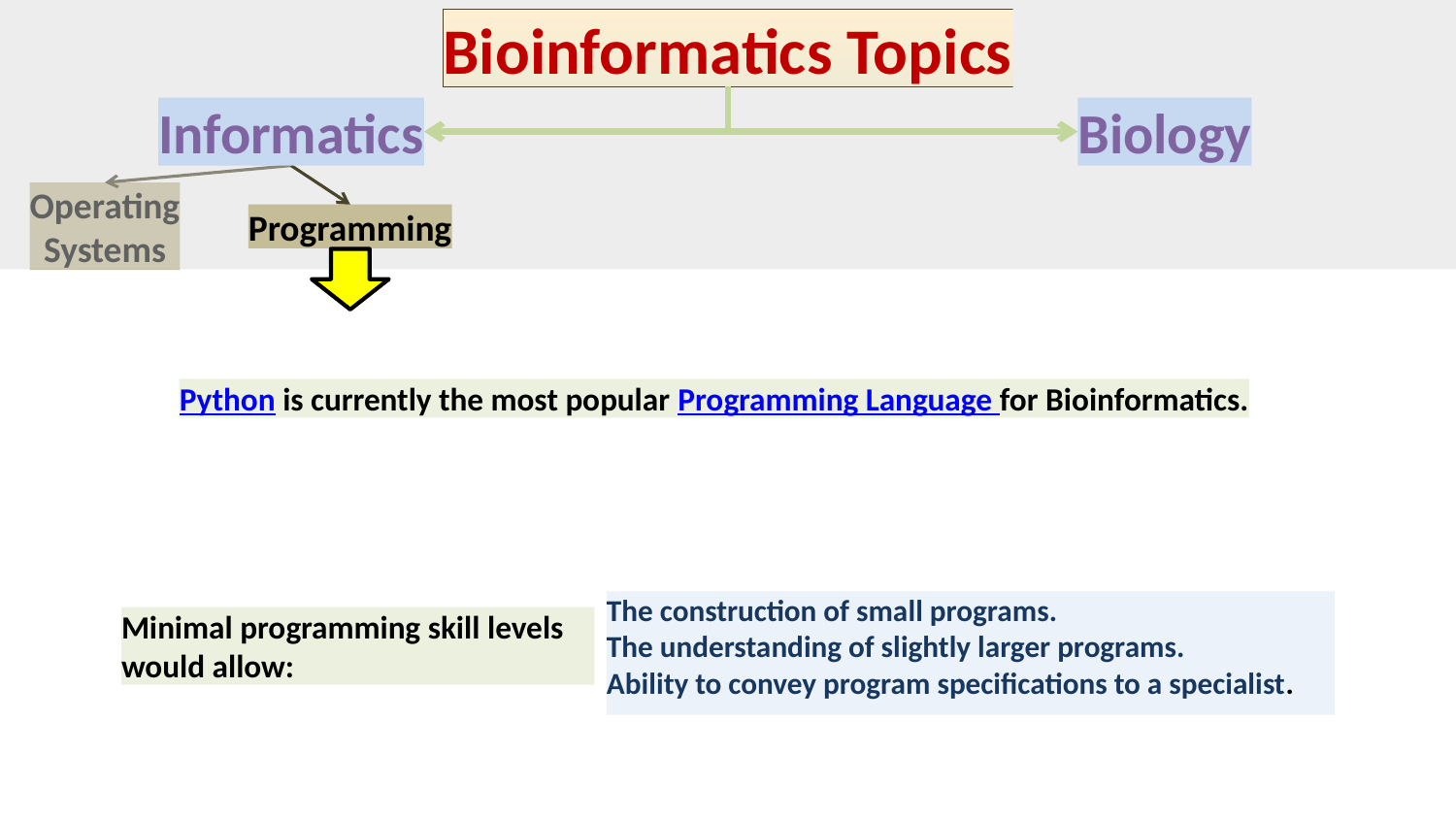

Bioinformatics Topics
Informatics
Biology
Operating
Systems
Programming

Python is currently the most popular Programming Language for Bioinformatics.
The construction of small programs.
The understanding of slightly larger programs.
Ability to convey program specifications to a specialist.
Minimal programming skill levels
would allow: